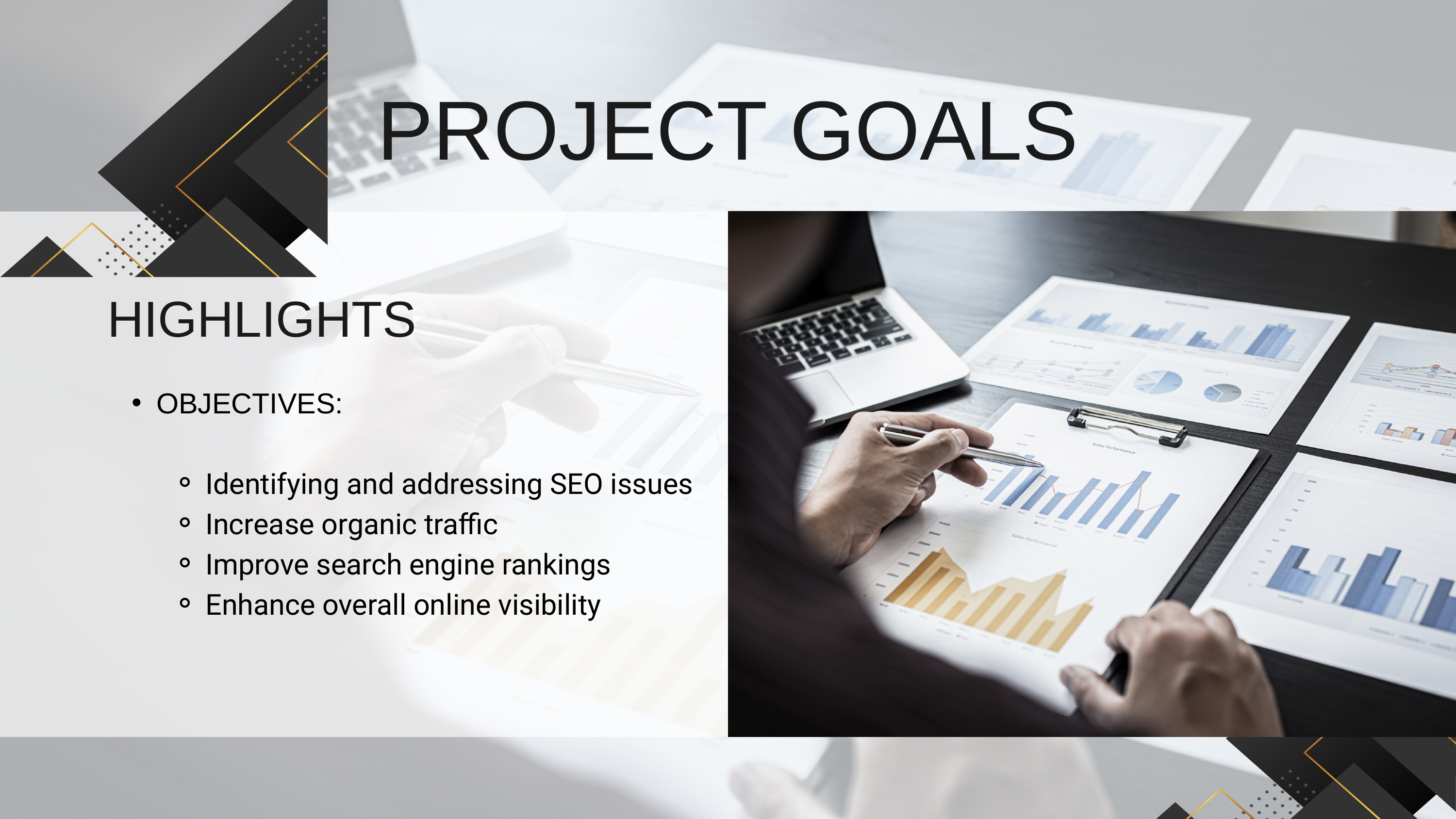

PROJECT GOALS

HIGHLIGHTS
OBJECTIVES:

Identifying and addressing SEO issues
Increase organic traffic
Improve search engine rankings
Enhance overall online visibility